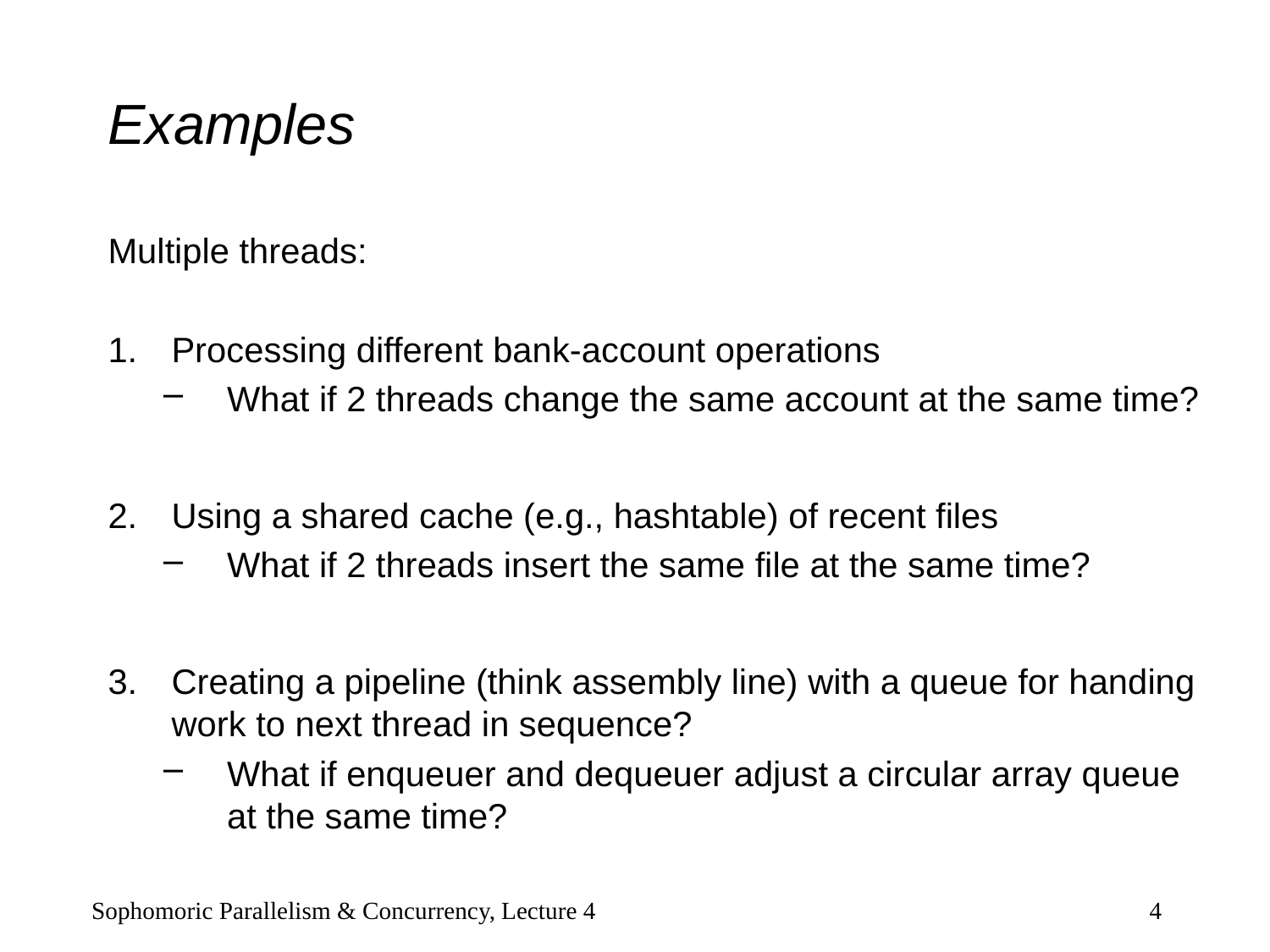

# Examples
Multiple threads:

Processing different bank-account operations
What if 2 threads change the same account at the same time?

Using a shared cache (e.g., hashtable) of recent files
What if 2 threads insert the same file at the same time?

Creating a pipeline (think assembly line) with a queue for handing work to next thread in sequence?
What if enqueuer and dequeuer adjust a circular array queue at the same time?
Sophomoric Parallelism & Concurrency, Lecture 4
4